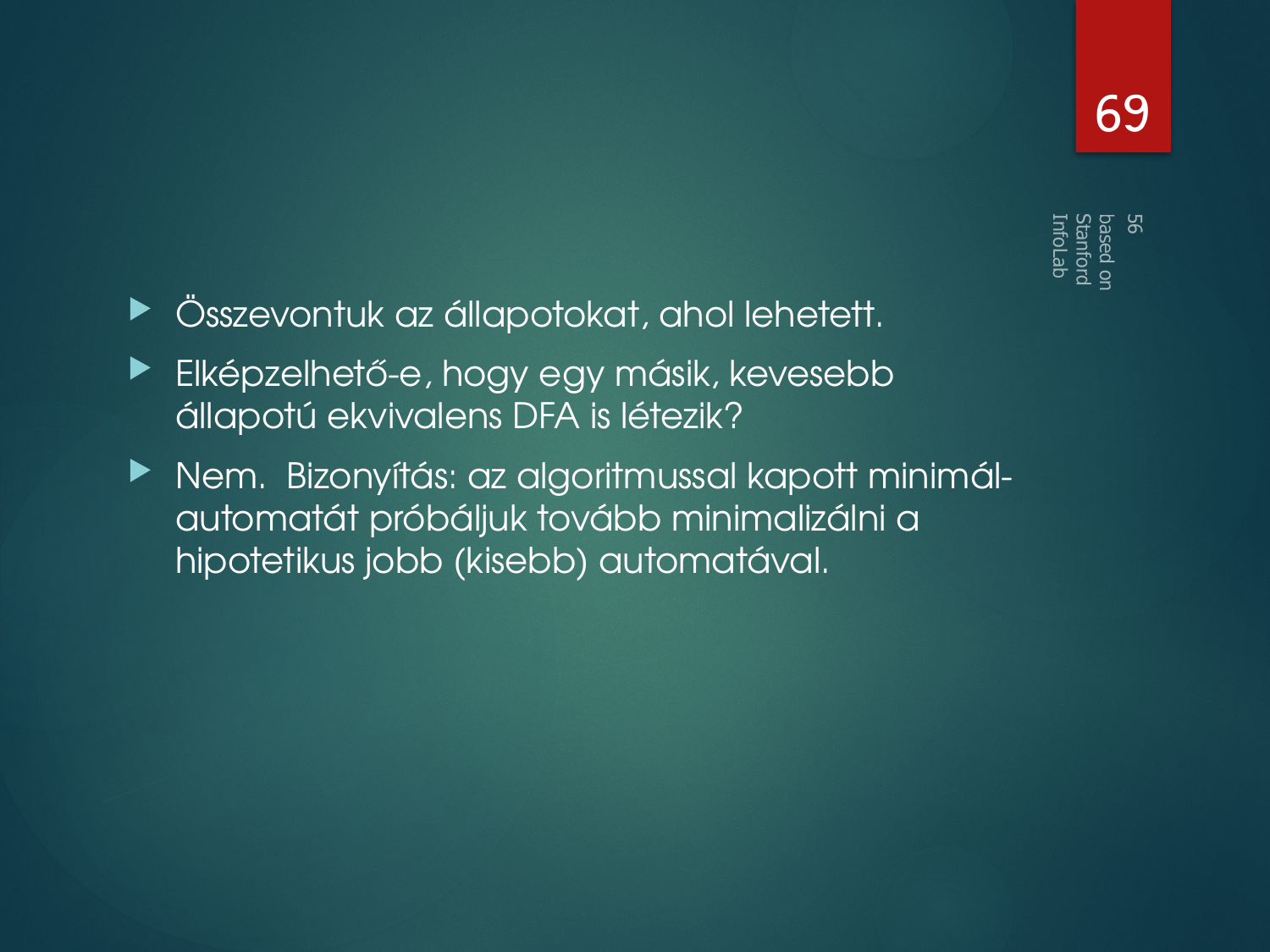

69
based on Stanford InfoLab
Összevontuk az állapotokat, ahol lehetett.
Elképzelhető-e, hogy egy másik, kevesebb állapotú ekvivalens DFA is létezik?
Nem.  Bizonyítás: az algoritmussal kapott minimál-automatát próbáljuk tovább minimalizálni a hipotetikus jobb (kisebb) automatával.
56